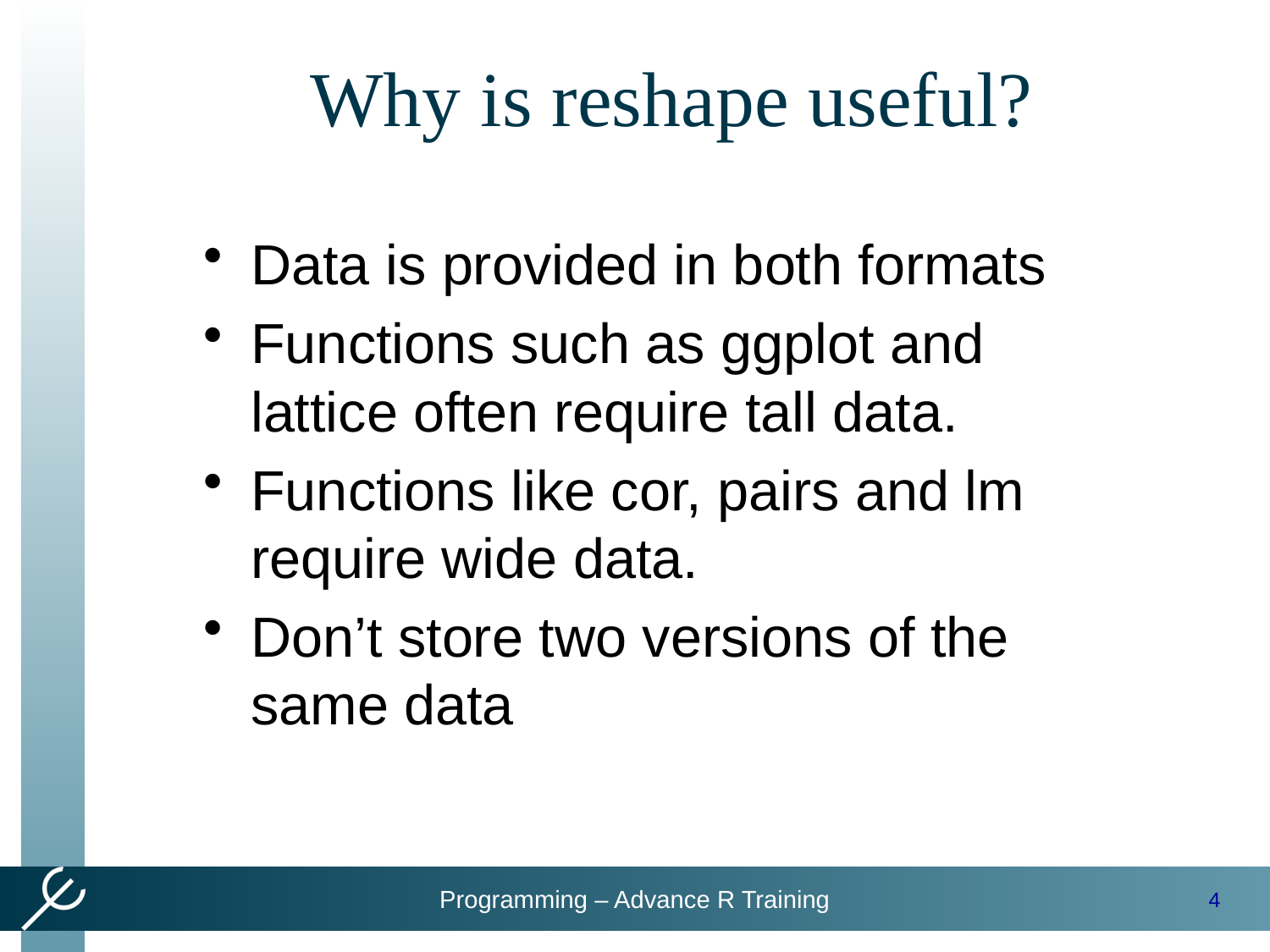

# Why is reshape useful?
Data is provided in both formats
Functions such as ggplot and lattice often require tall data.
Functions like cor, pairs and lm require wide data.
Don’t store two versions of the same data